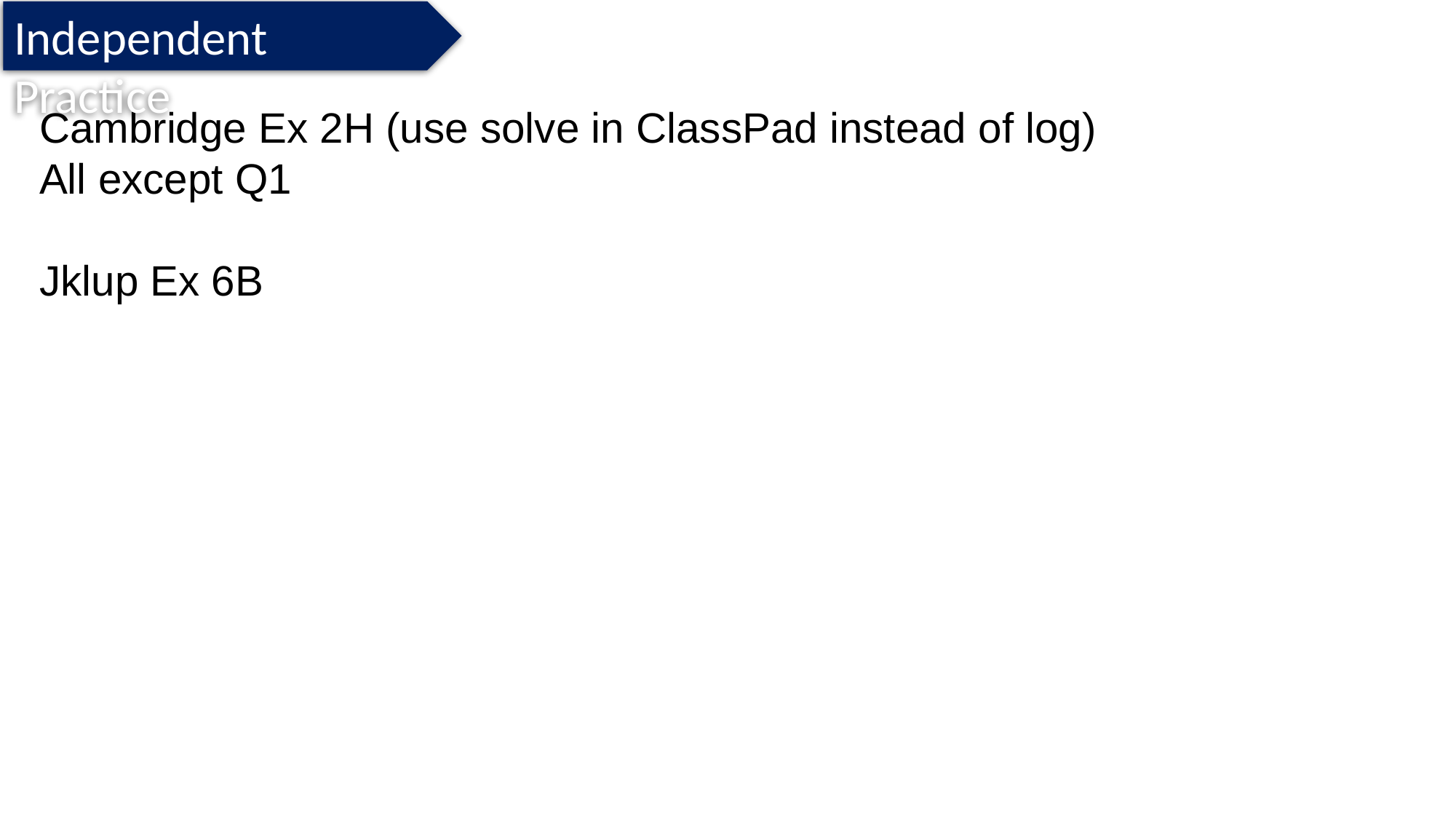

Independent Practice
Cambridge Ex 2H (use solve in ClassPad instead of log)
All except Q1

Jklup Ex 6B